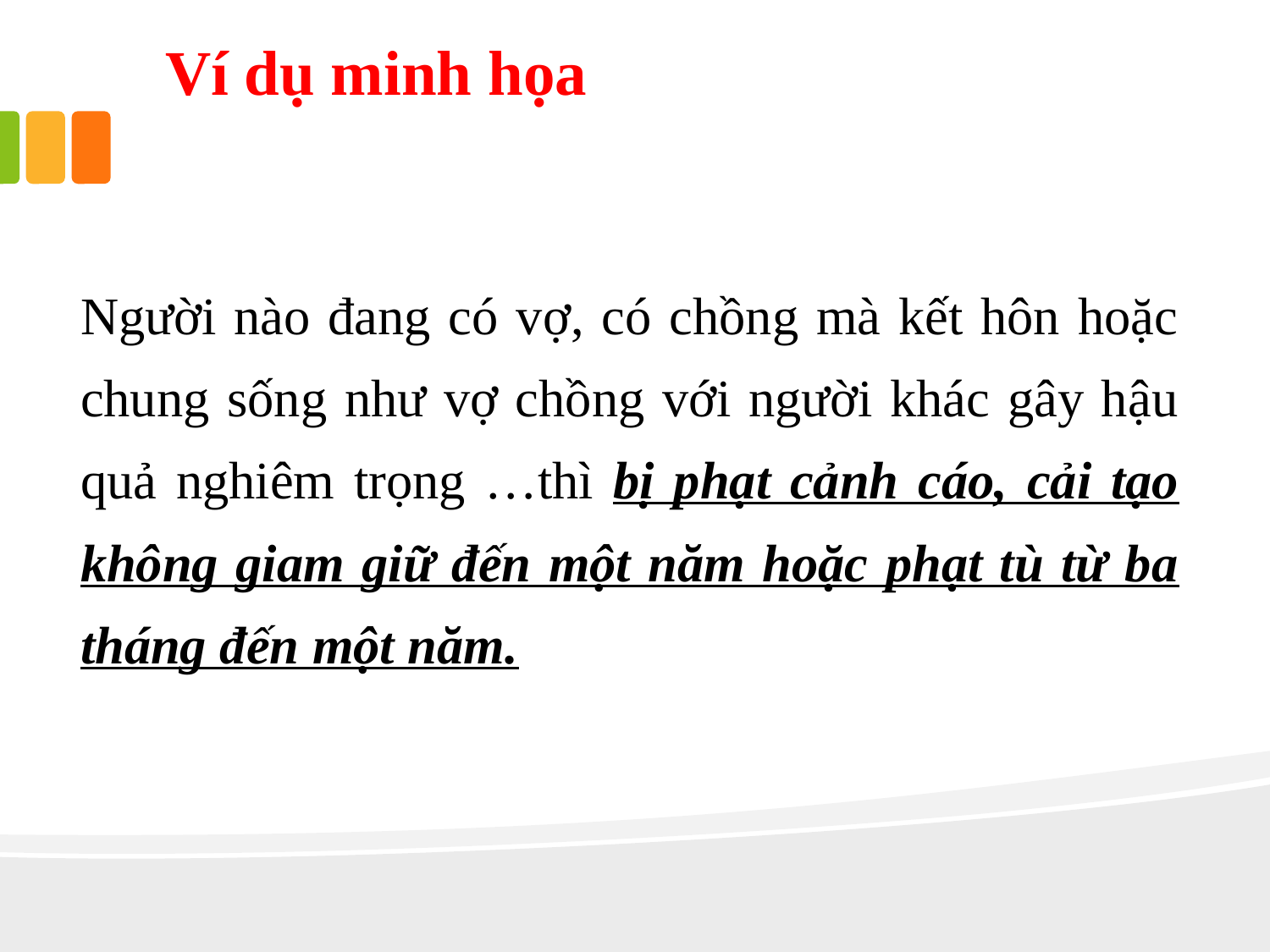

# Ví dụ minh họa
Người nào đang có vợ, có chồng mà kết hôn hoặc chung sống như vợ chồng với người khác gây hậu quả nghiêm trọng …thì bị phạt cảnh cáo, cải tạo không giam giữ đến một năm hoặc phạt tù từ ba tháng đến một năm.